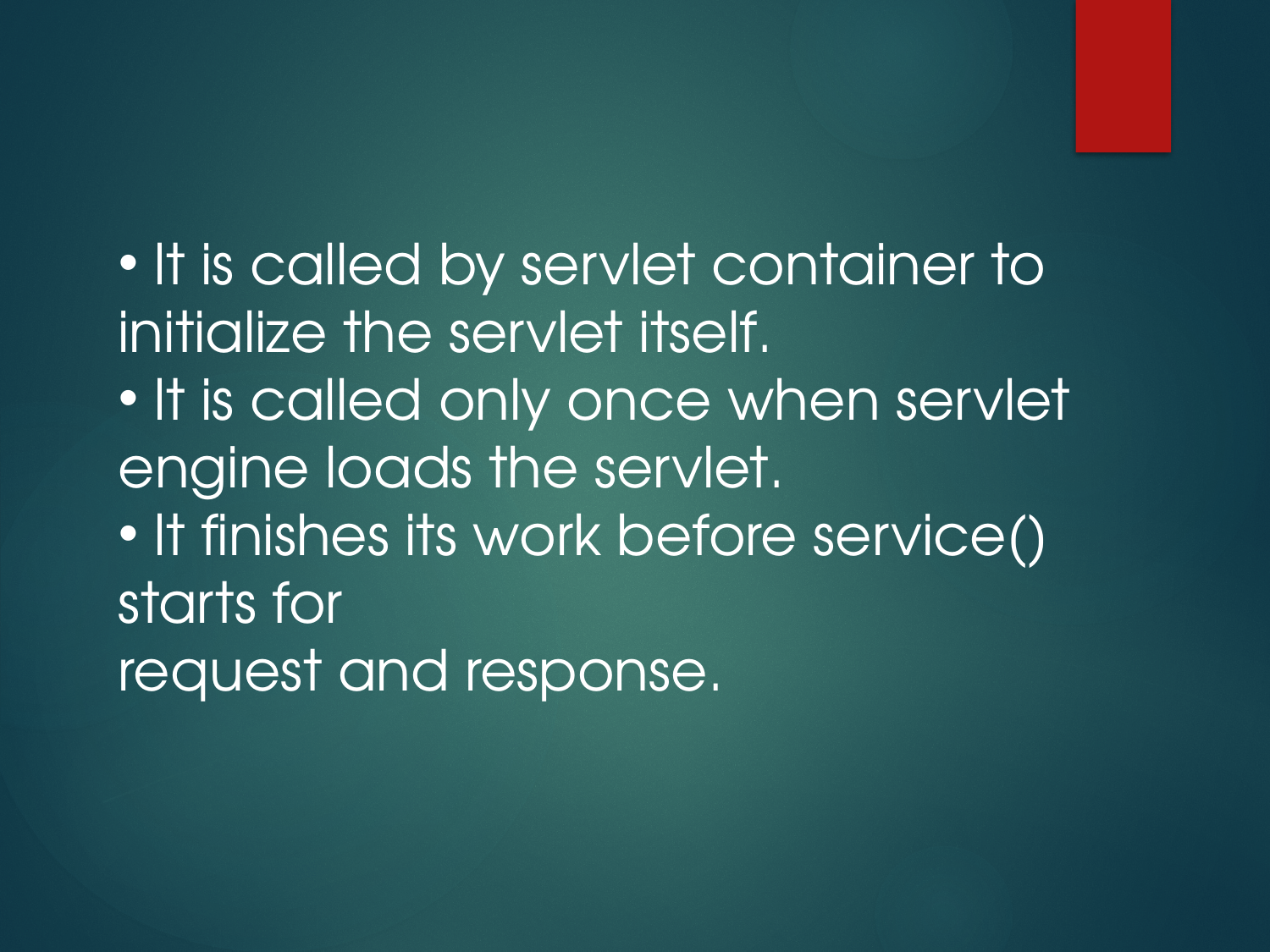

It is called by servlet container to initialize the servlet itself.
 It is called only once when servlet engine loads the servlet.
 It finishes its work before service() starts for
request and response.